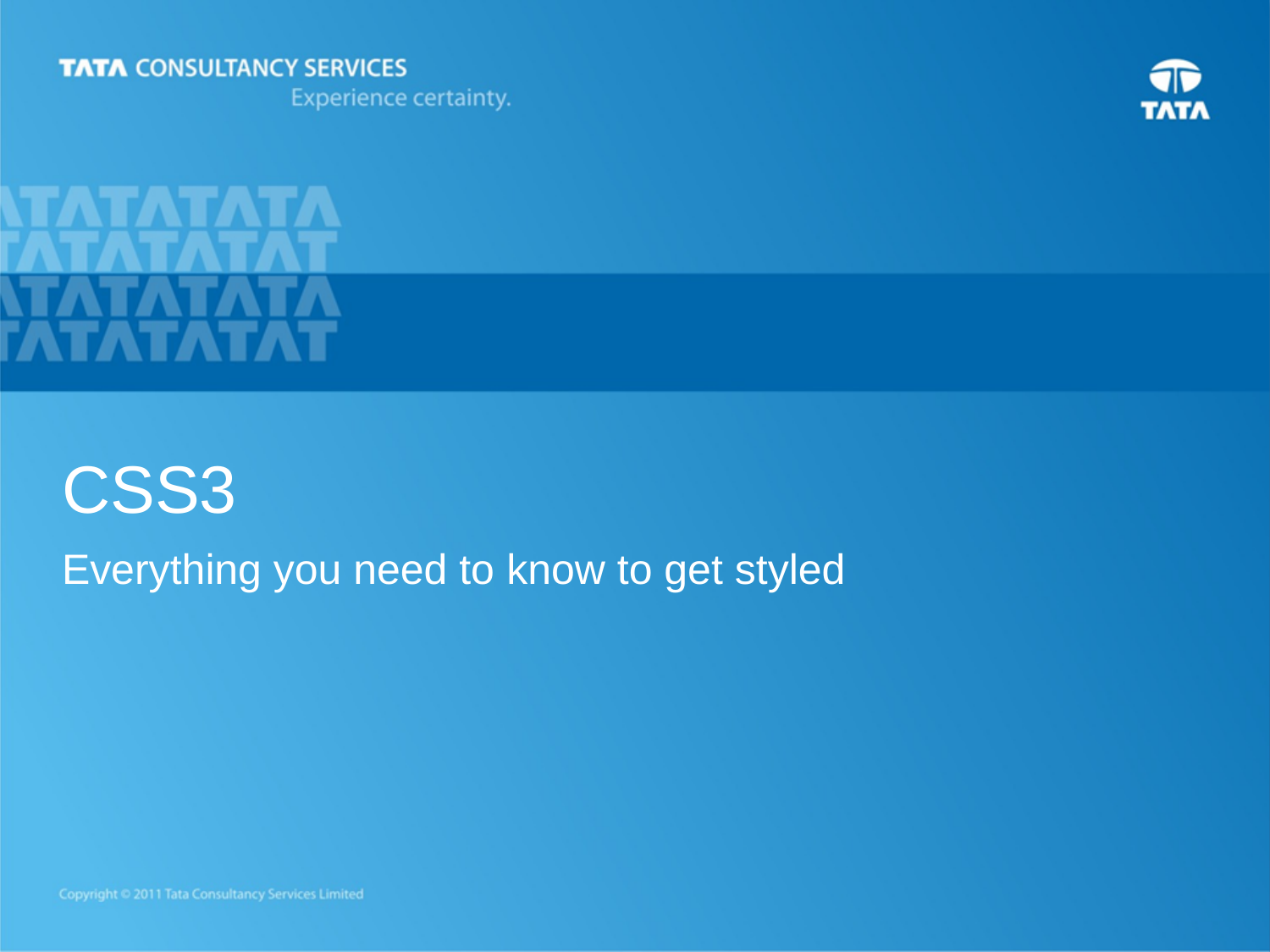

# CSS3
Everything you need to know to get styled